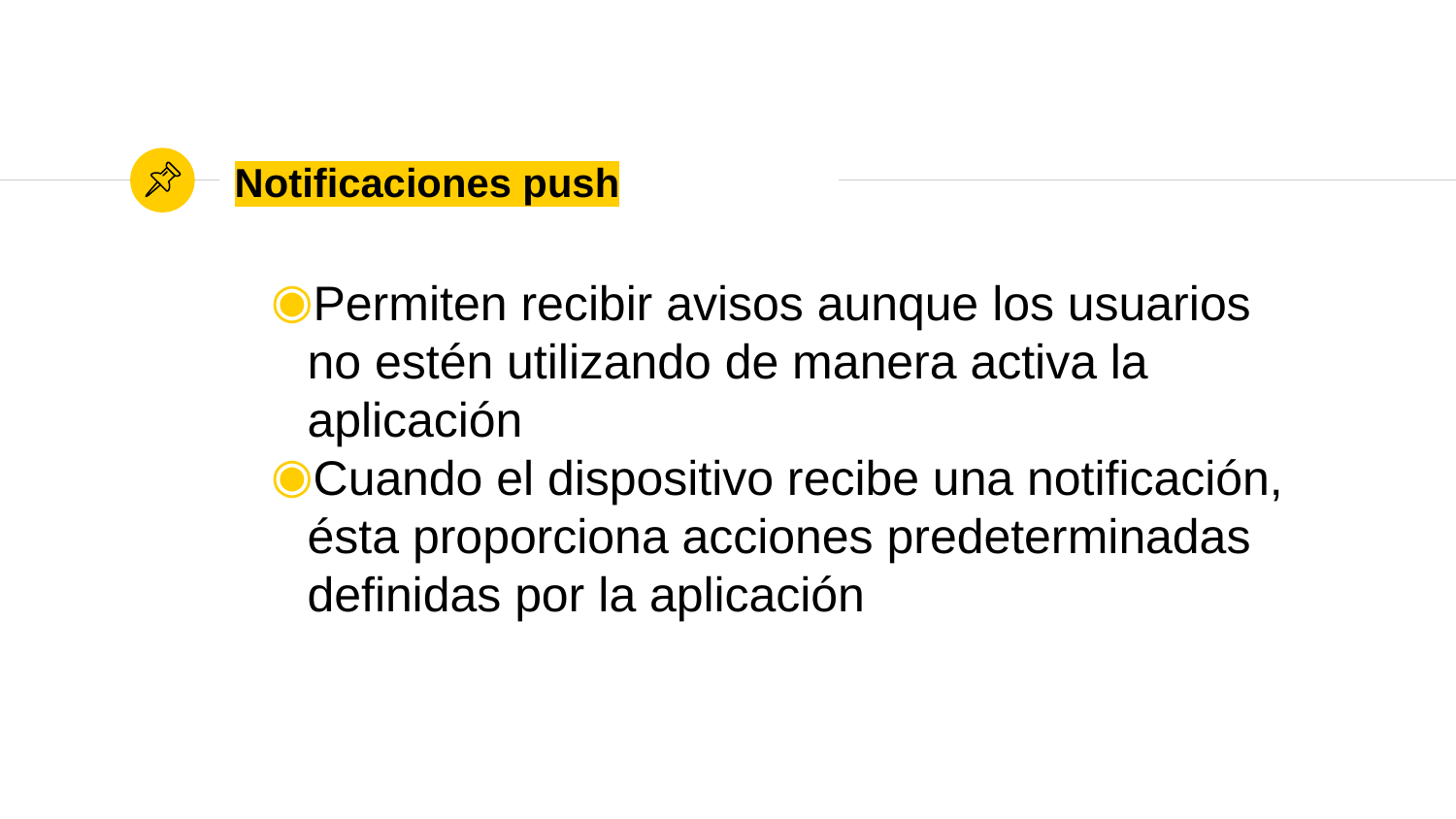

# Notificaciones push

Permiten recibir avisos aunque los usuarios no estén utilizando de manera activa la aplicación
Cuando el dispositivo recibe una notificación, ésta proporciona acciones predeterminadas definidas por la aplicación